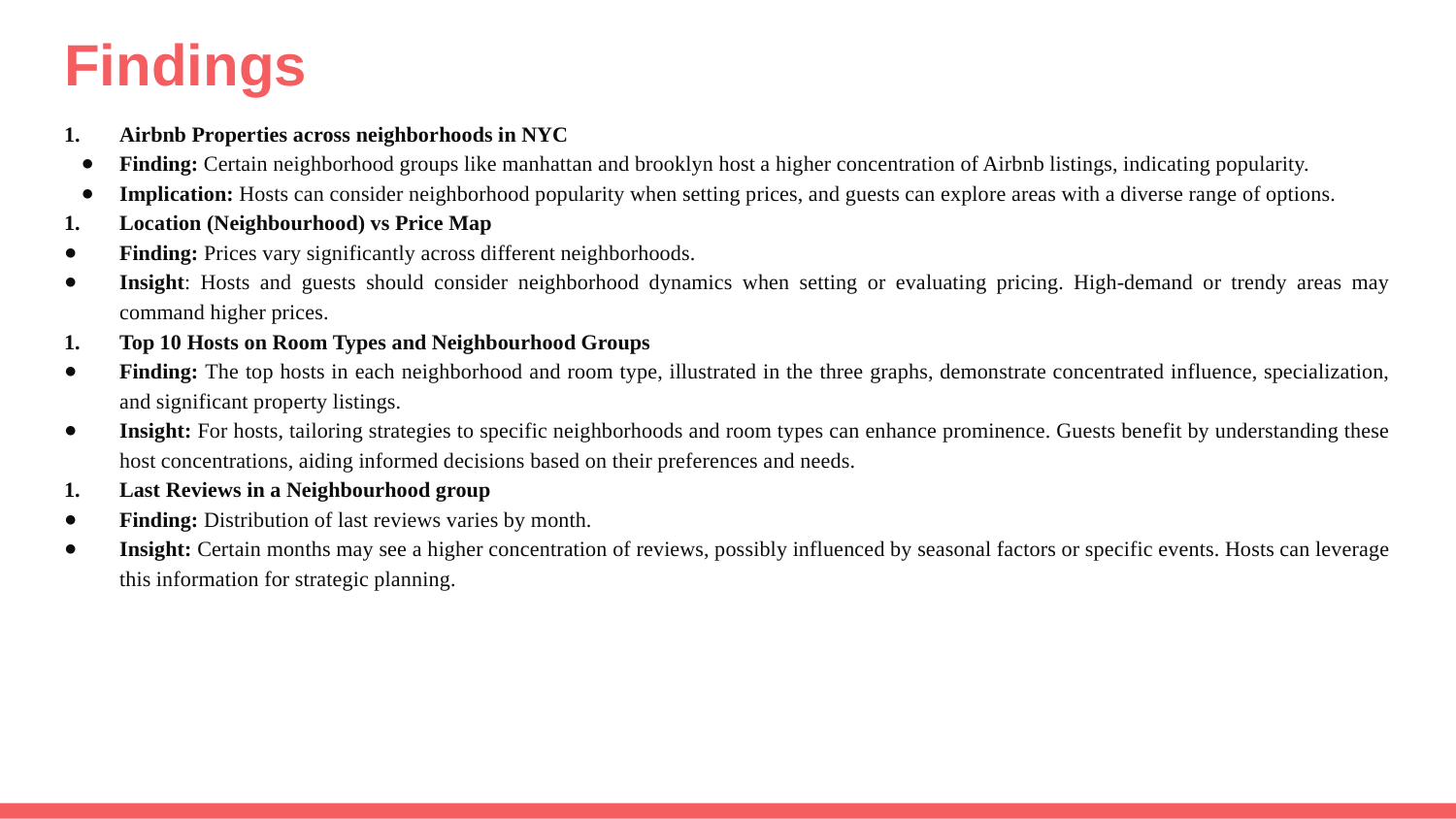

# Findings
Airbnb Properties across neighborhoods in NYC
Finding: Certain neighborhood groups like manhattan and brooklyn host a higher concentration of Airbnb listings, indicating popularity.
Implication: Hosts can consider neighborhood popularity when setting prices, and guests can explore areas with a diverse range of options.
Location (Neighbourhood) vs Price Map
Finding: Prices vary significantly across different neighborhoods.
Insight: Hosts and guests should consider neighborhood dynamics when setting or evaluating pricing. High-demand or trendy areas may command higher prices.
Top 10 Hosts on Room Types and Neighbourhood Groups
Finding: The top hosts in each neighborhood and room type, illustrated in the three graphs, demonstrate concentrated influence, specialization, and significant property listings.
Insight: For hosts, tailoring strategies to specific neighborhoods and room types can enhance prominence. Guests benefit by understanding these host concentrations, aiding informed decisions based on their preferences and needs.
Last Reviews in a Neighbourhood group
Finding: Distribution of last reviews varies by month.
Insight: Certain months may see a higher concentration of reviews, possibly influenced by seasonal factors or specific events. Hosts can leverage this information for strategic planning.